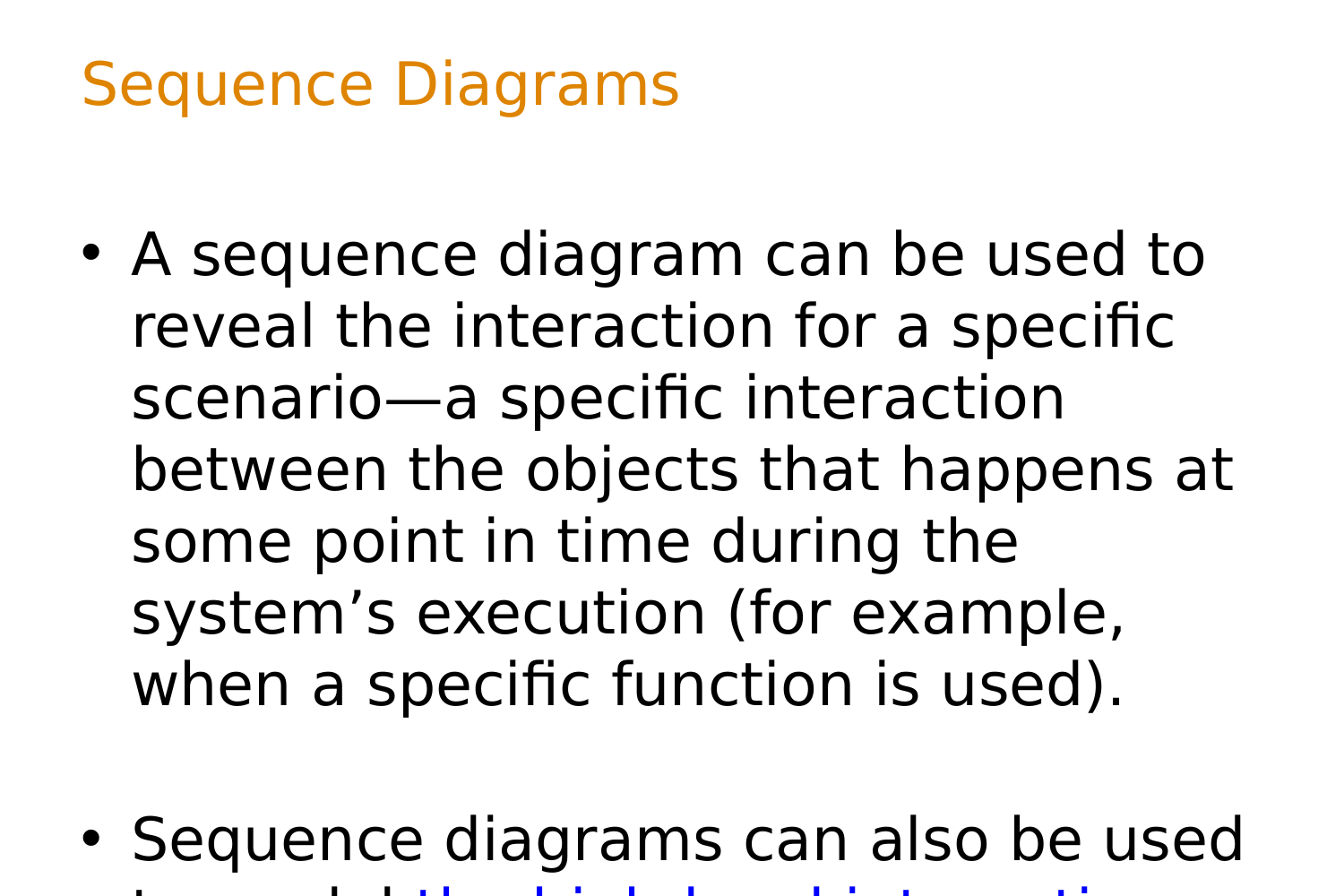

# Sequence Diagrams
A sequence diagram can be used to reveal the interaction for a specific scenario—a specific interaction between the objects that happens at some point in time during the system’s execution (for example, when a specific function is used).
Sequence diagrams can also be used to model the high-level interaction between subsystems.